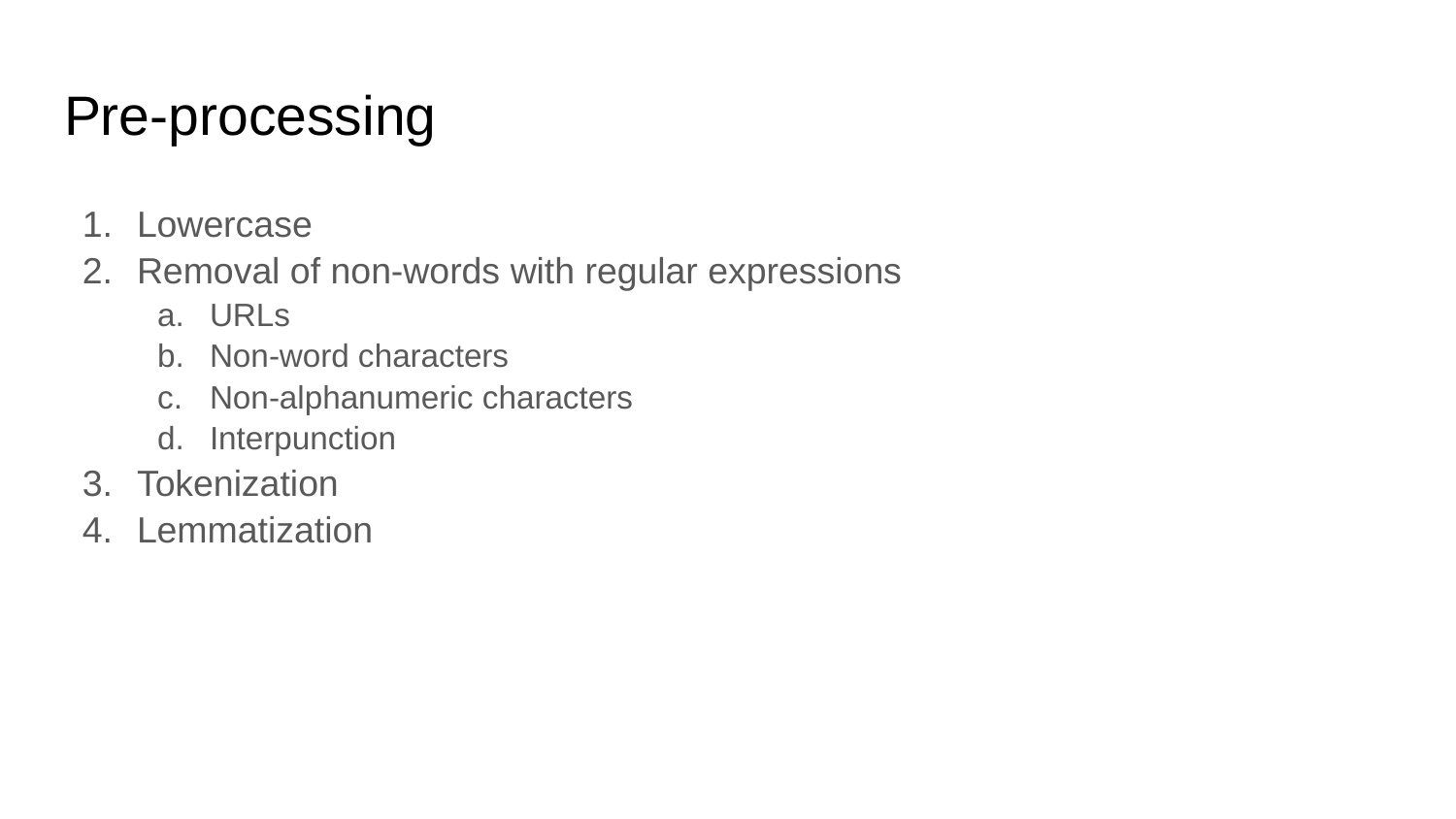

# Pre-processing
Lowercase
Removal of non-words with regular expressions
URLs
Non-word characters
Non-alphanumeric characters
Interpunction
Tokenization
Lemmatization